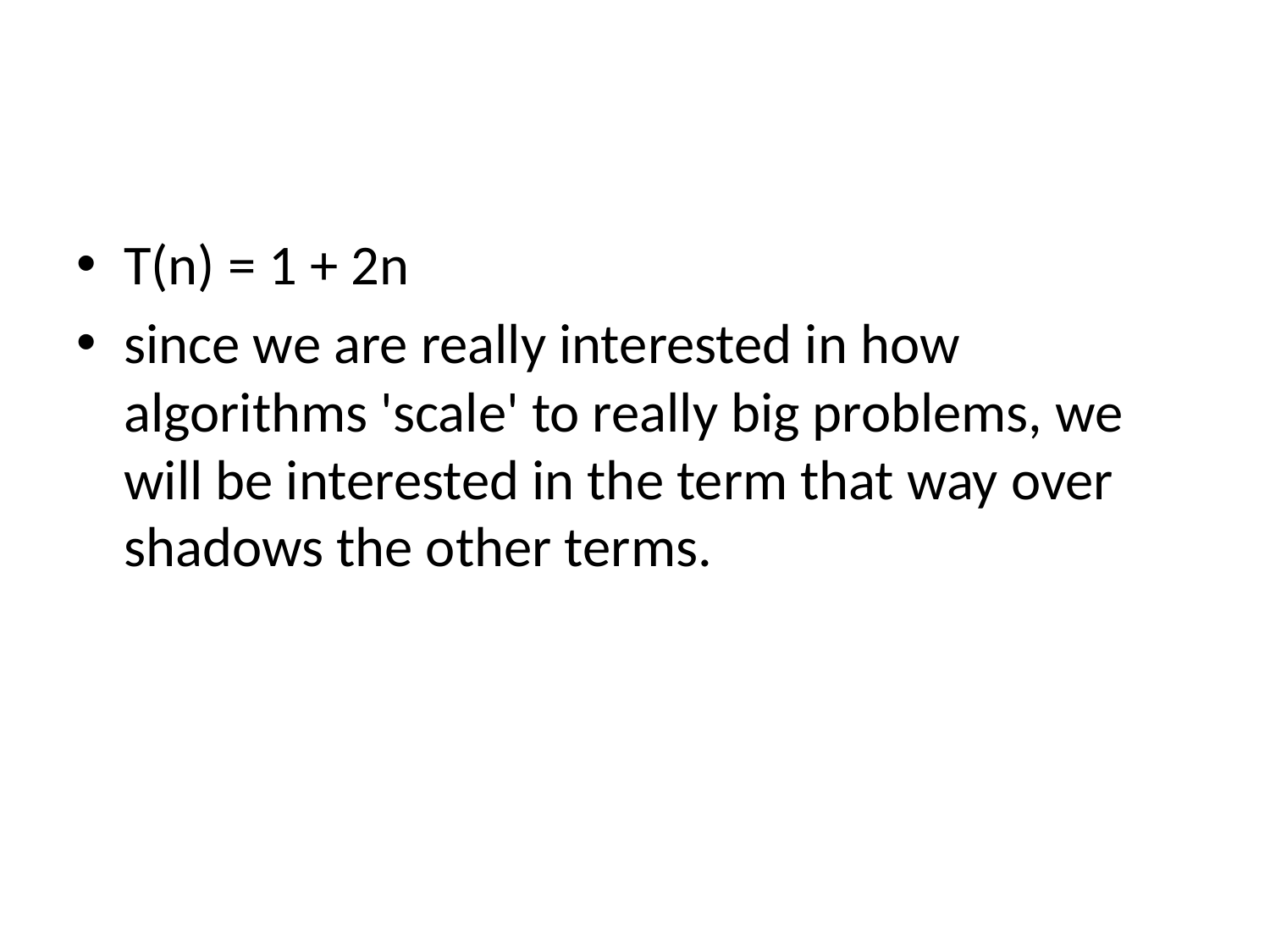

#
T(n) = 1 + 2n
since we are really interested in how algorithms 'scale' to really big problems, we will be interested in the term that way over shadows the other terms.